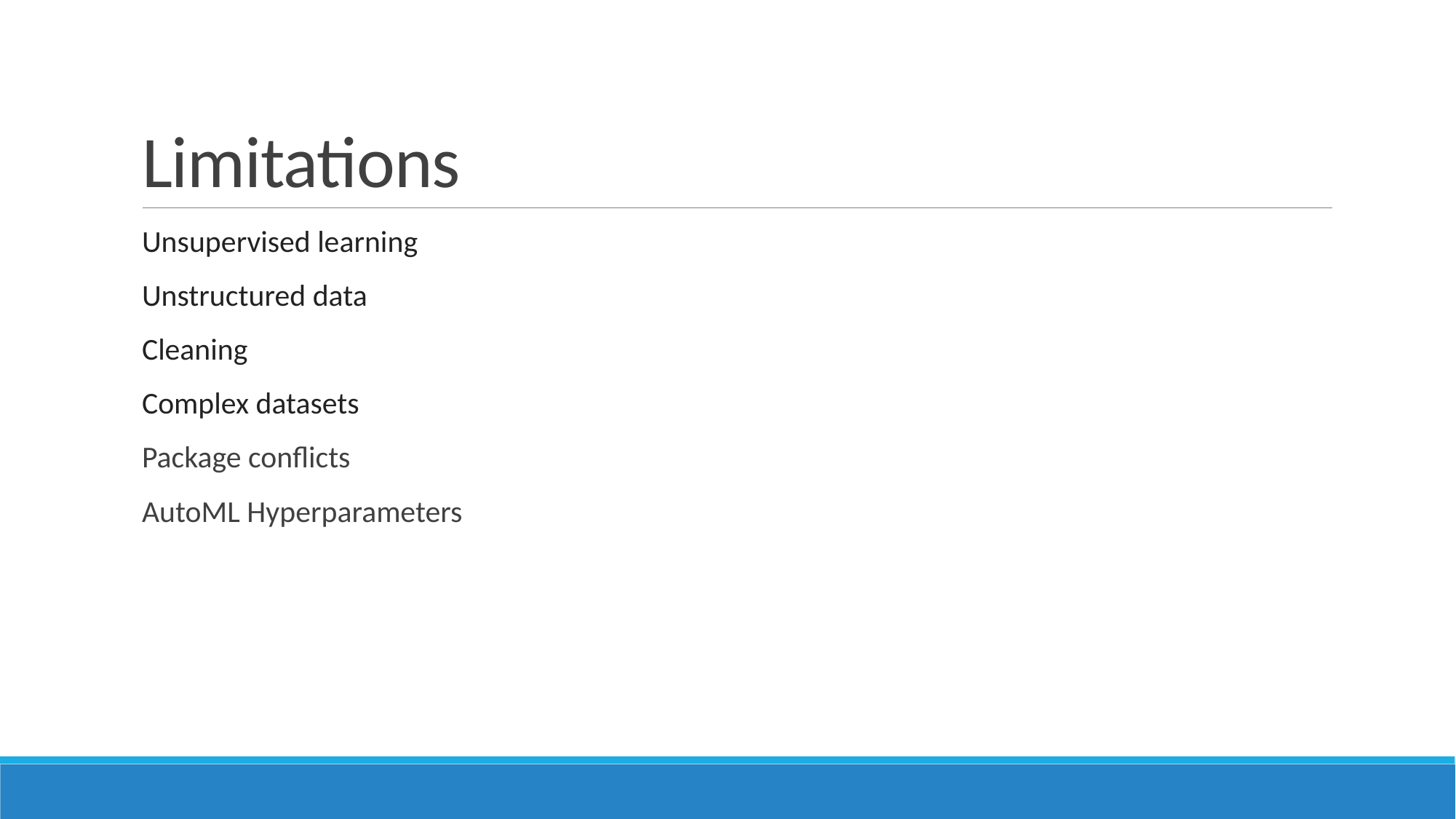

# Limitations
Unsupervised learning
Unstructured data
Cleaning
Complex datasets
Package conflicts
AutoML Hyperparameters